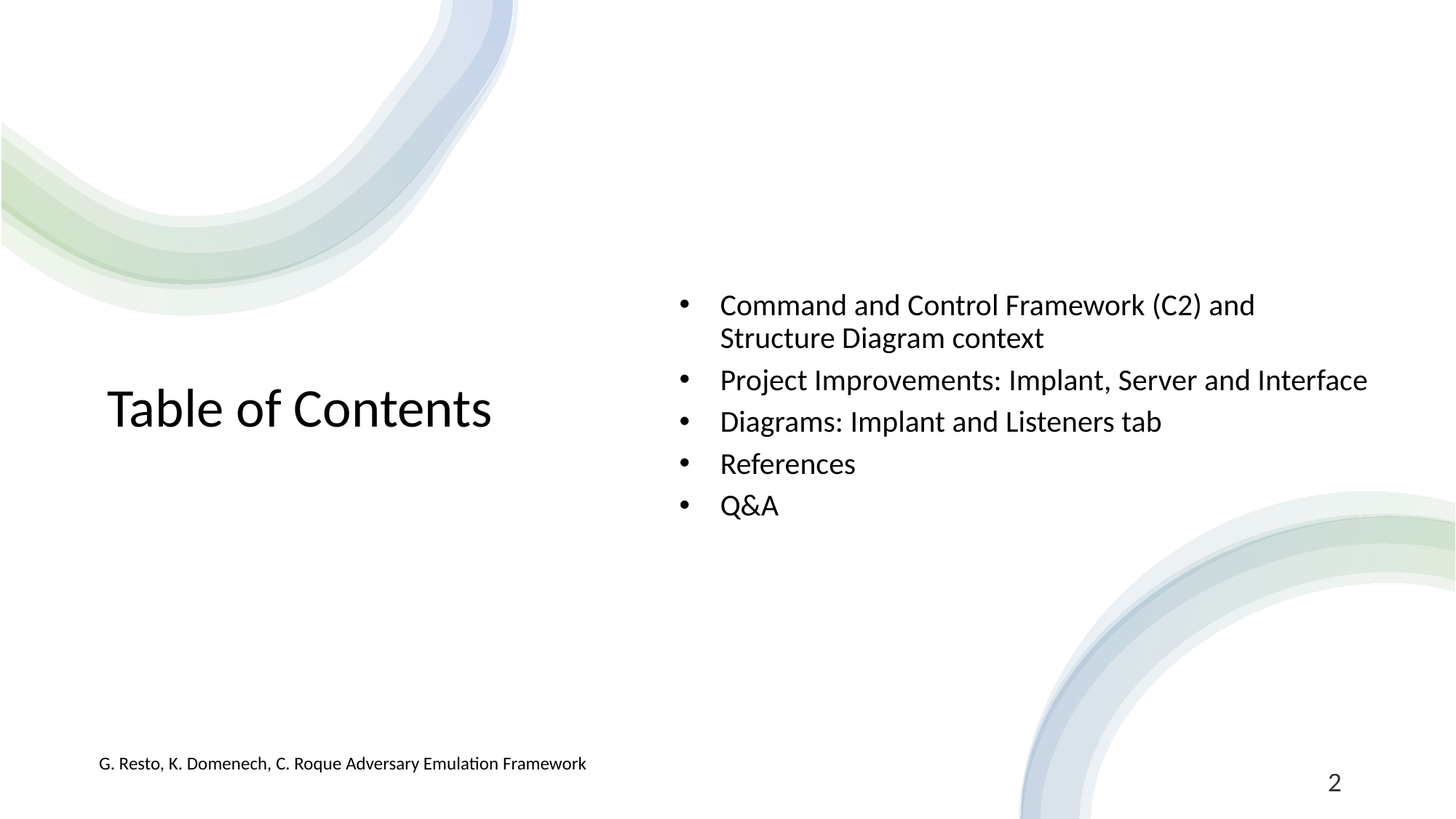

Command and Control Framework (C2) and Structure Diagram context
Project Improvements: Implant, Server and Interface
Diagrams: Implant and Listeners tab
References
Q&A
# Table of Contents

G. Resto, K. Domenech, C. Roque Adversary Emulation Framework
2